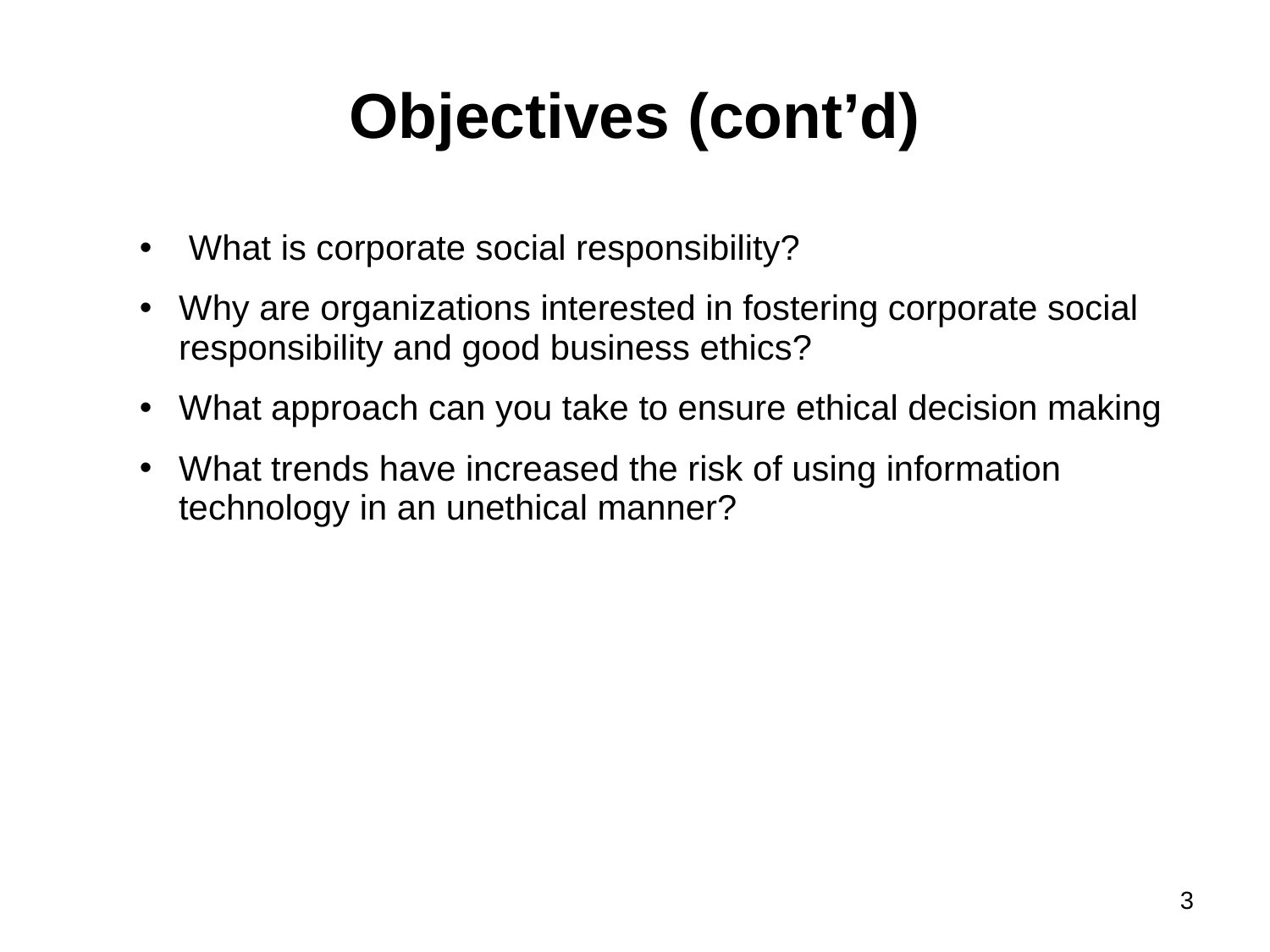

# Objectives (cont’d)
 What is corporate social responsibility?
Why are organizations interested in fostering corporate social responsibility and good business ethics?
What approach can you take to ensure ethical decision making
What trends have increased the risk of using information technology in an unethical manner?
3